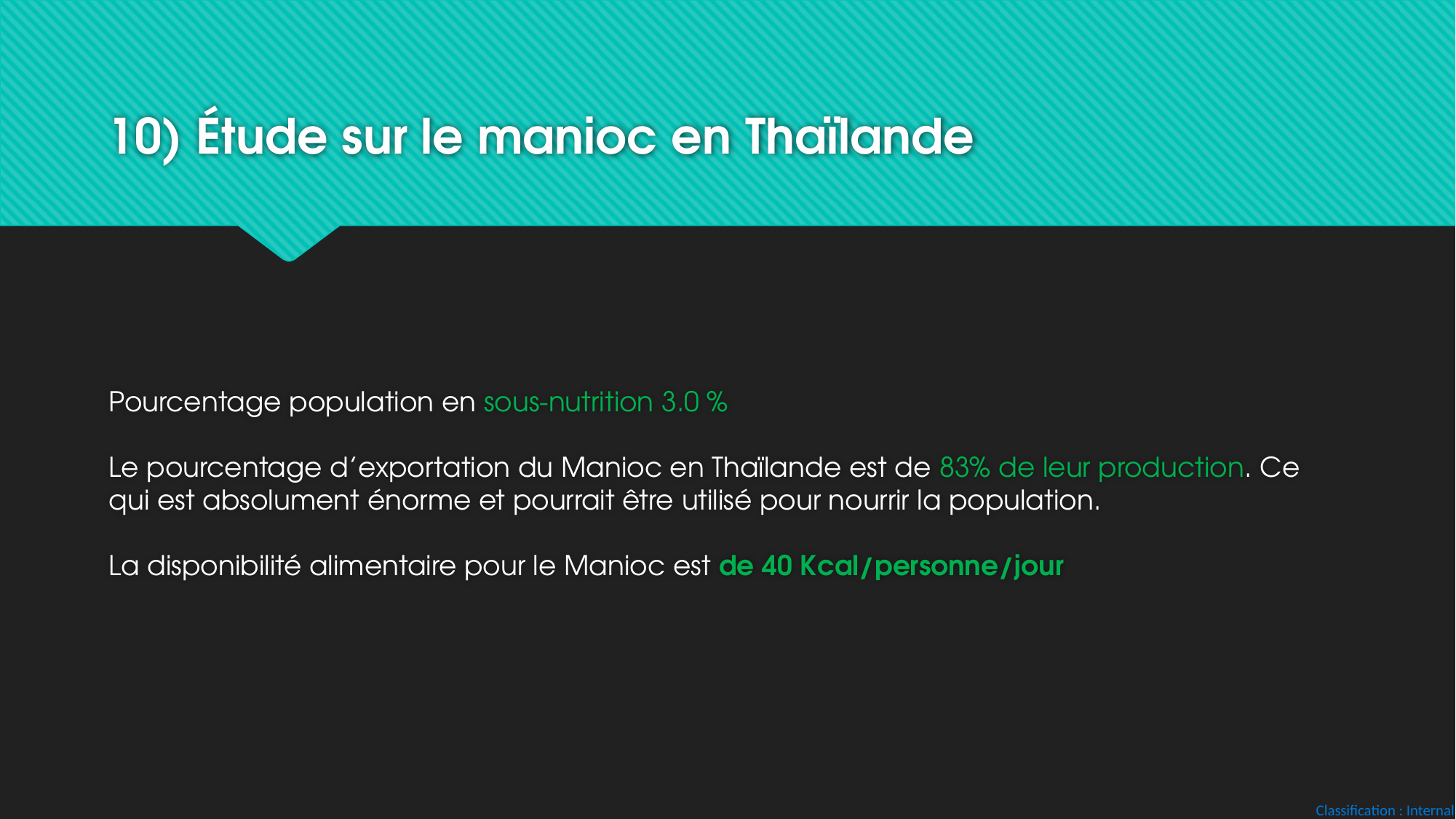

# 10) Étude sur le manioc en Thaïlande
Pourcentage population en sous-nutrition 3.0 %

Le pourcentage d’exportation du Manioc en Thaïlande est de 83% de leur production. Ce qui est absolument énorme et pourrait être utilisé pour nourrir la population.

La disponibilité alimentaire pour le Manioc est de 40 Kcal/personne/jour